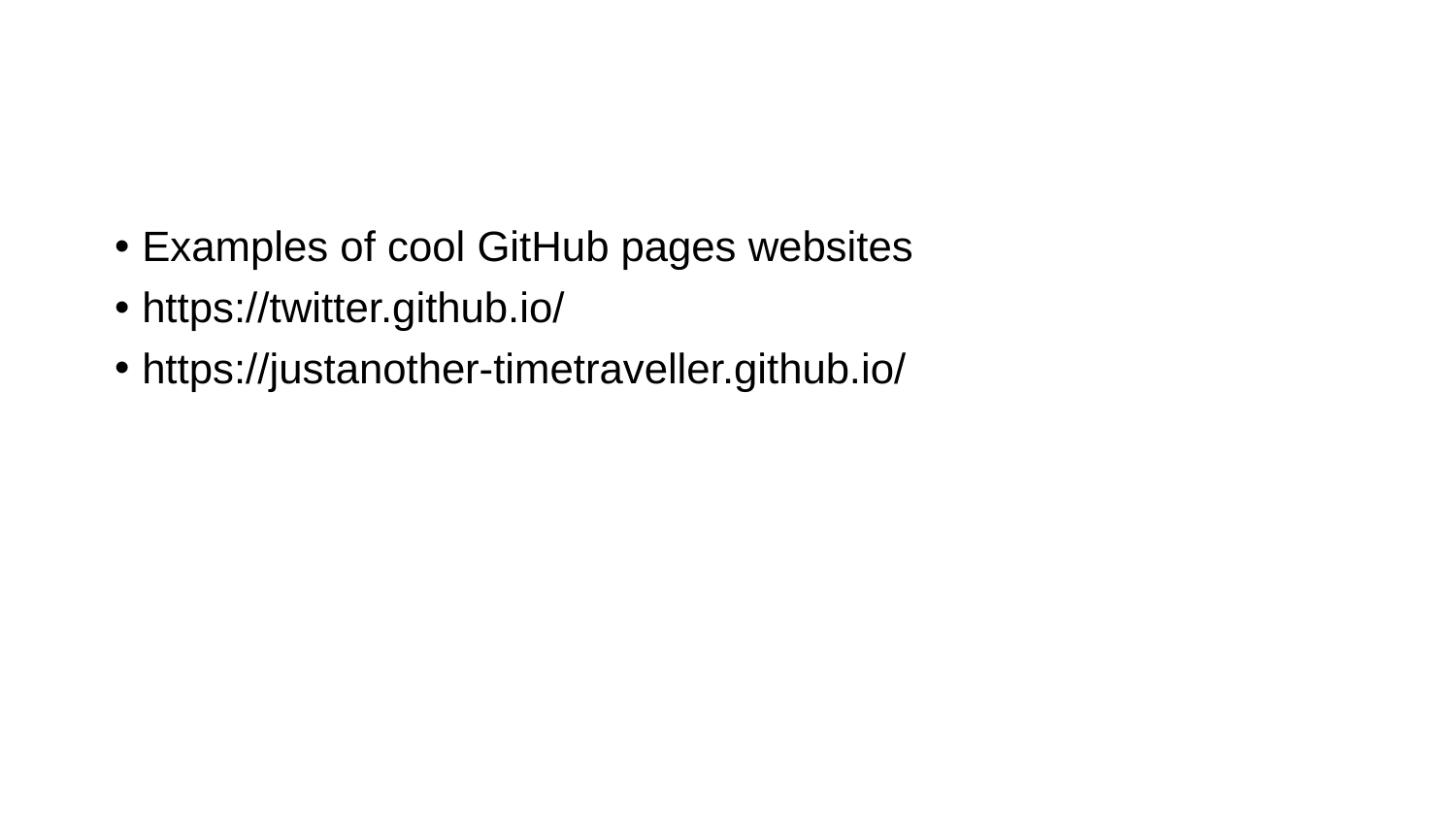

#
Examples of cool GitHub pages websites
https://twitter.github.io/
https://justanother-timetraveller.github.io/